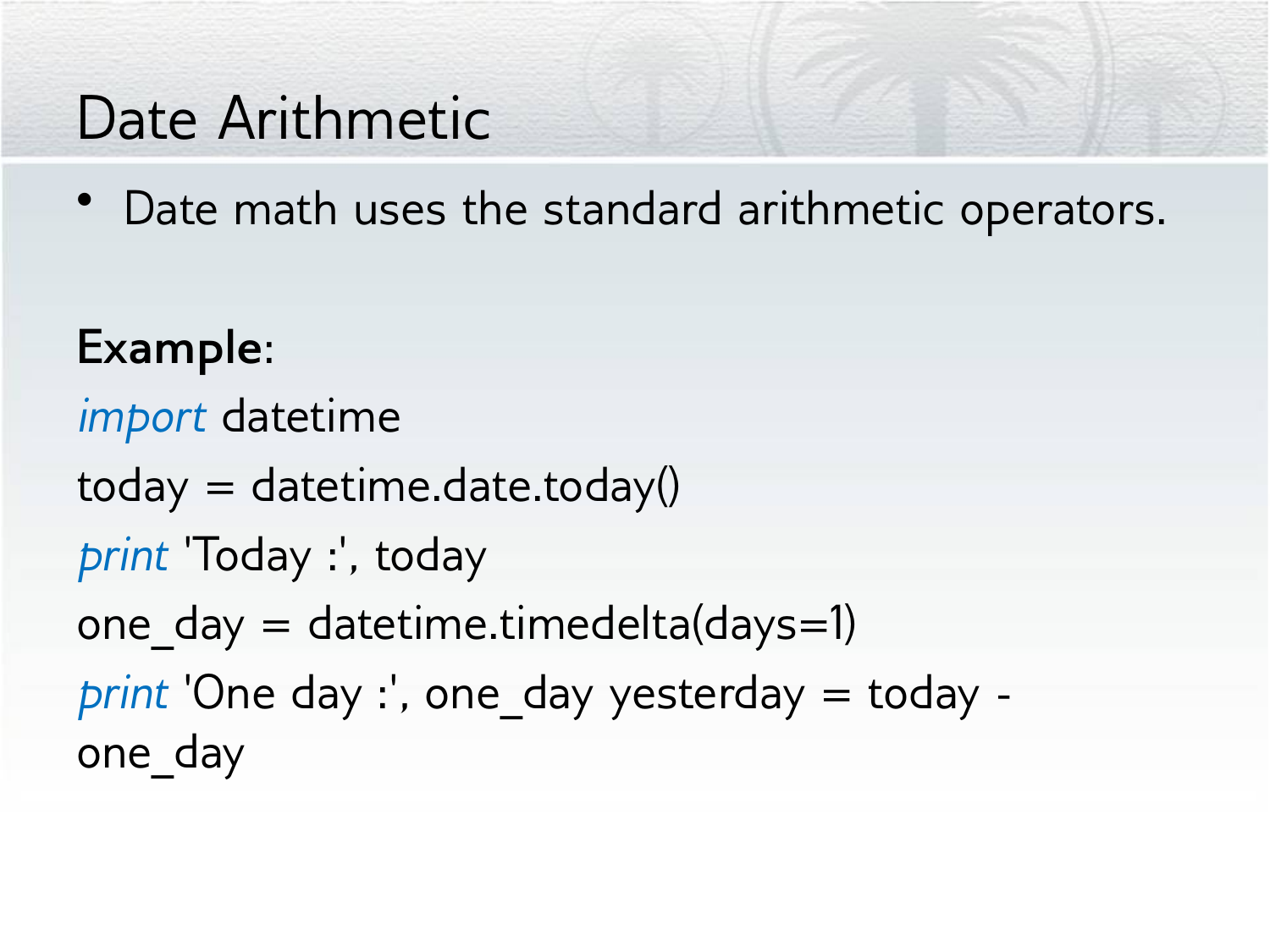

# Date Arithmetic
Date math uses the standard arithmetic operators.

Example:
import datetime
today = datetime.date.today()
print 'Today :', today
one_day = datetime.timedelta(days=1)
print 'One day :', one_day yesterday = today - one_day